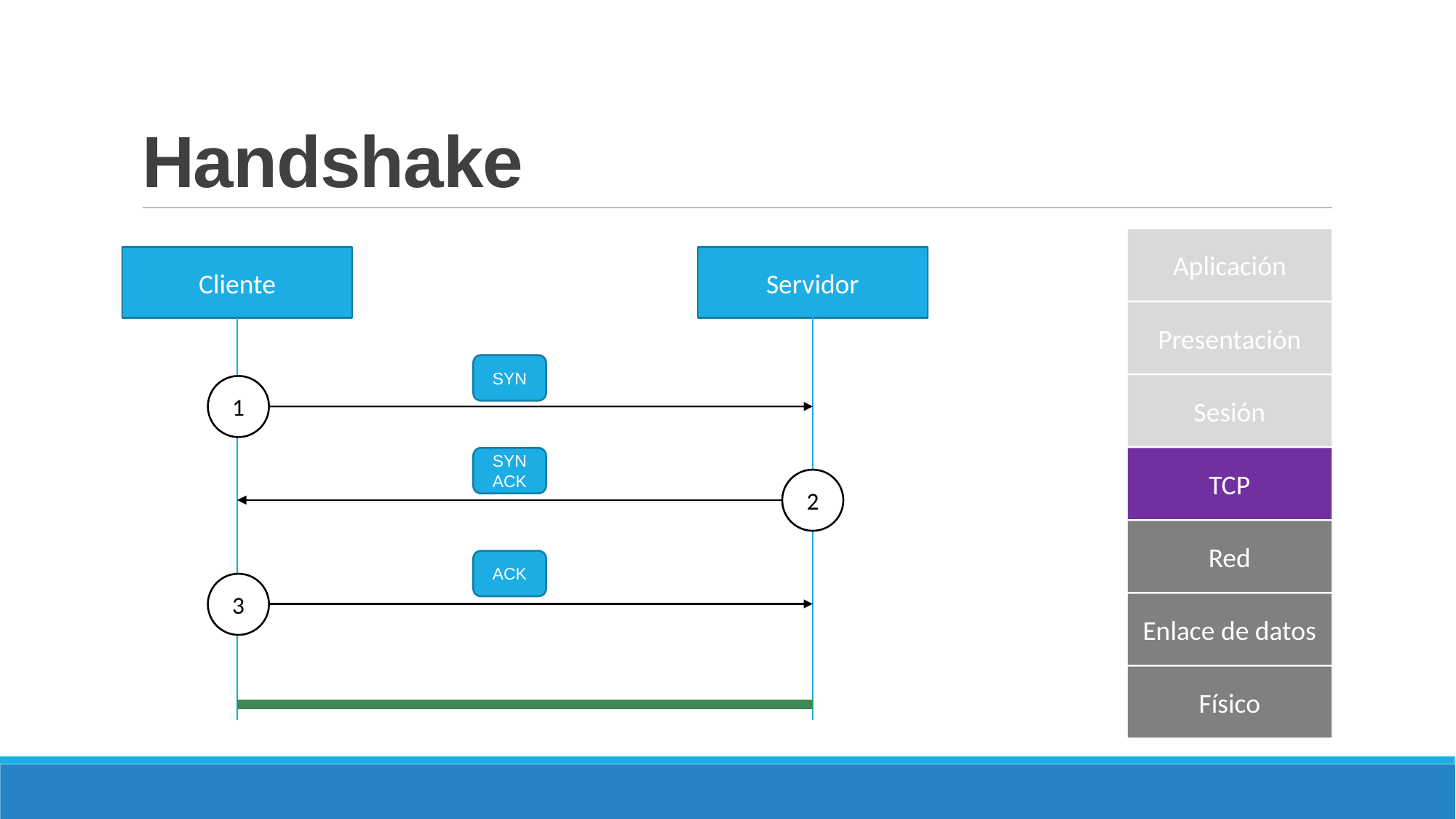

# Handshake
Aplicación
Cliente
Servidor
Presentación
SYN
Sesión
1
SYN ACK
TCP
2
Red
ACK
3
Enlace de datos
Físico